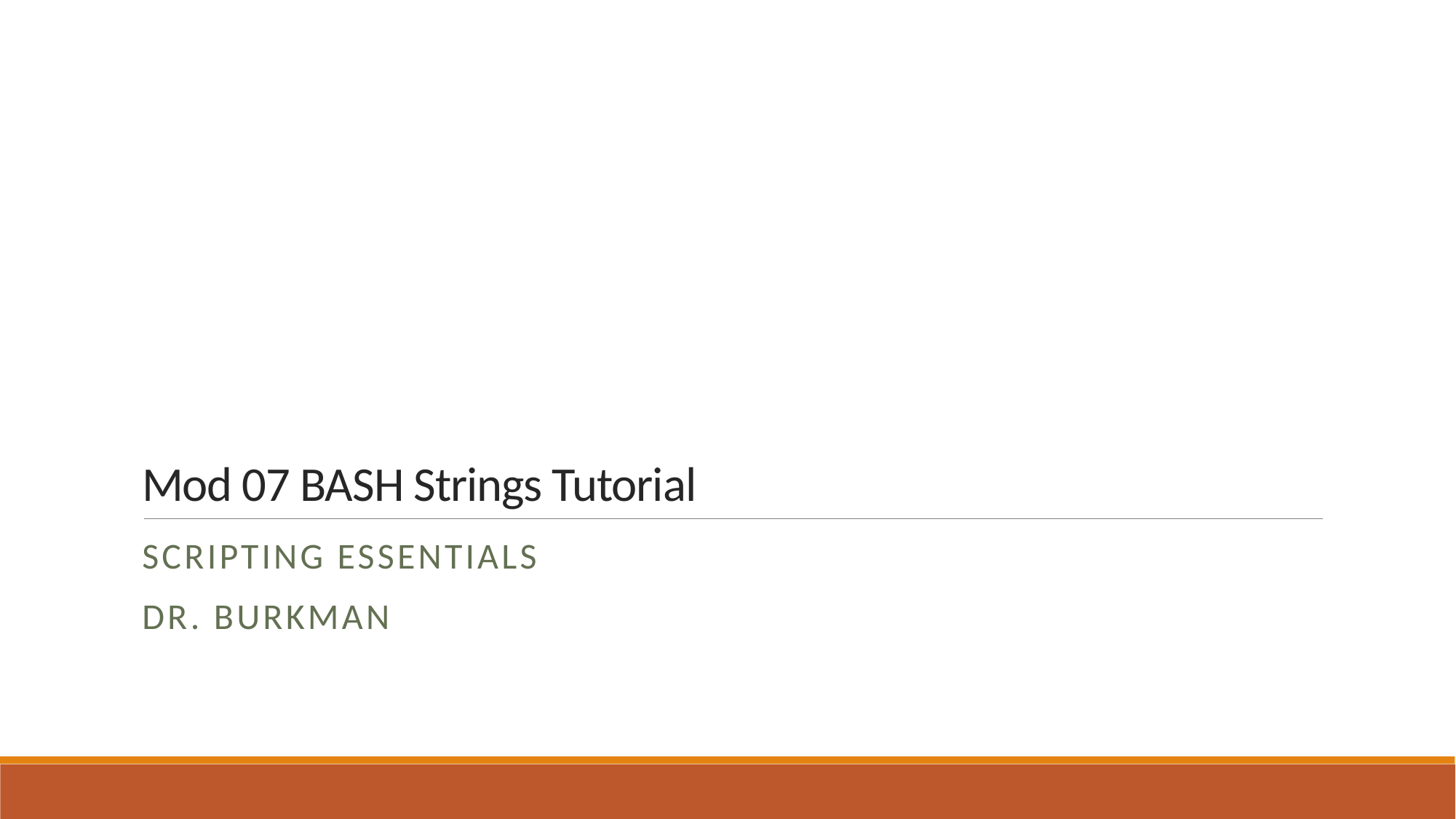

# Mod 07 BASH Strings Tutorial
Scripting Essentials
Dr. Burkman